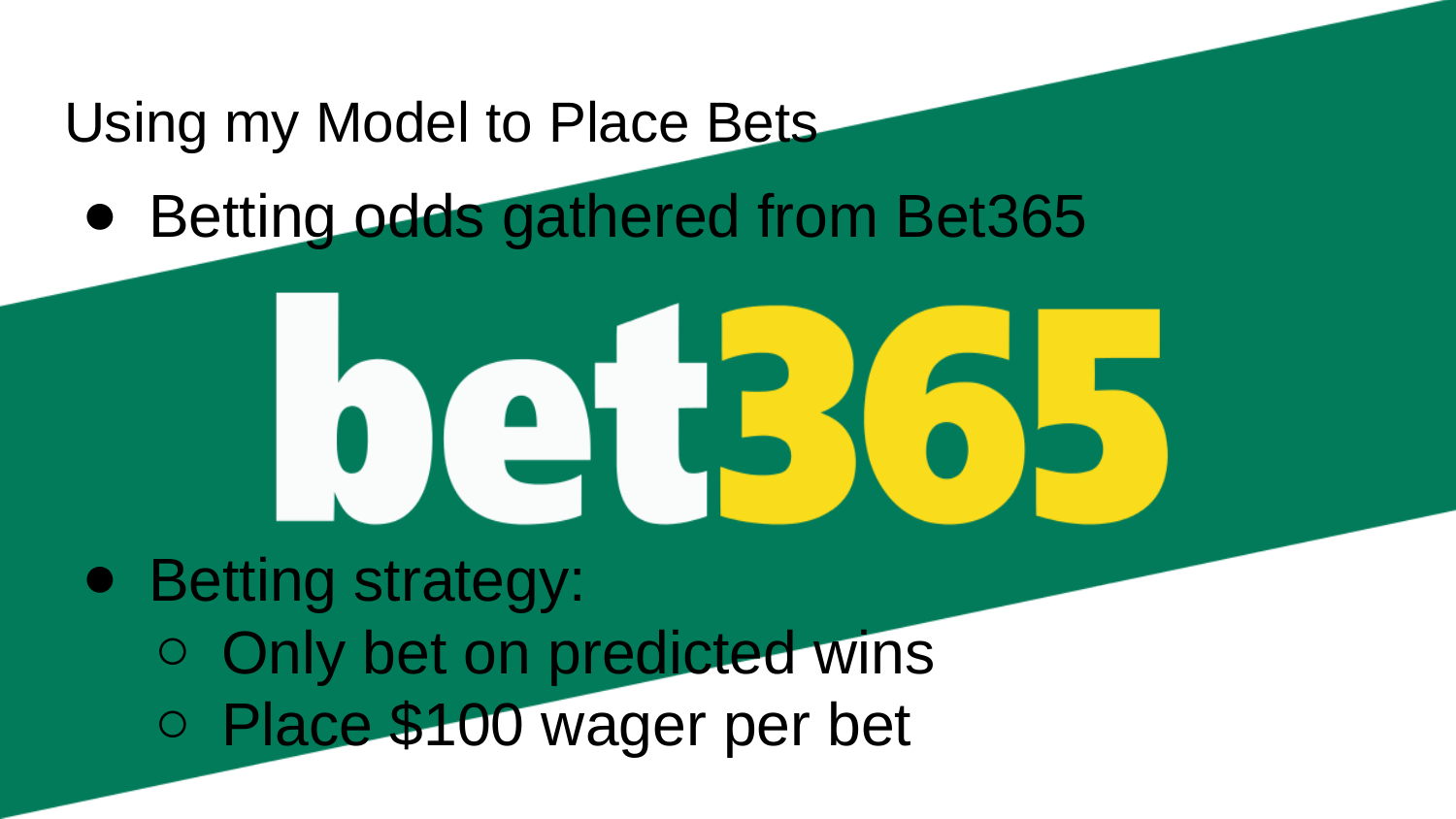

# Using my Model to Place Bets
Betting odds gathered from Bet365

Betting strategy:
Only bet on predicted wins
Place $100 wager per bet